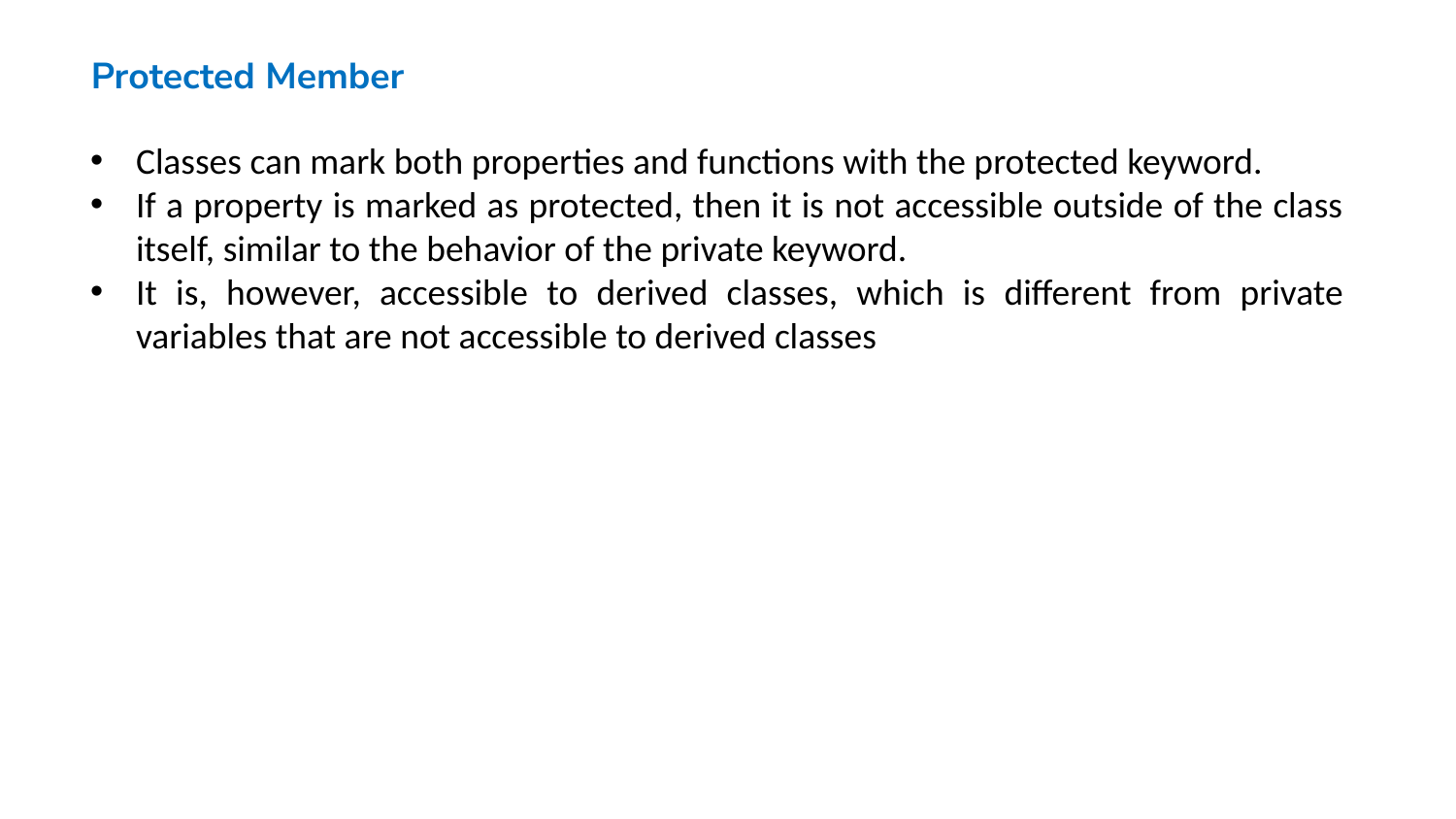

Protected Member
Classes can mark both properties and functions with the protected keyword.
If a property is marked as protected, then it is not accessible outside of the class itself, similar to the behavior of the private keyword.
It is, however, accessible to derived classes, which is different from private variables that are not accessible to derived classes